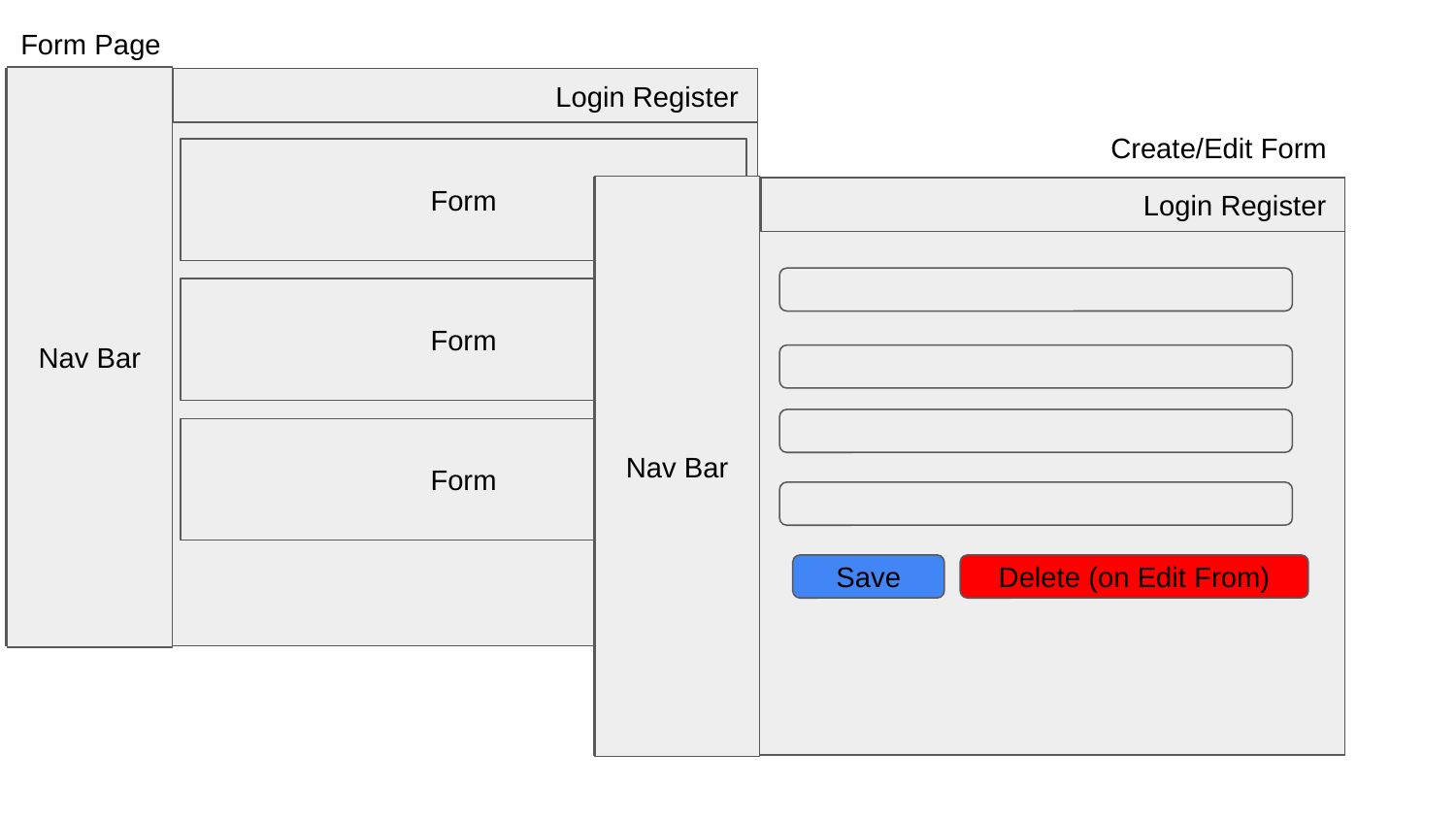

Form Page
Nav Bar

Login Register
Create/Edit Form
Form
Nav Bar

Login Register

Save
Delete (on Edit From)
Form
Form